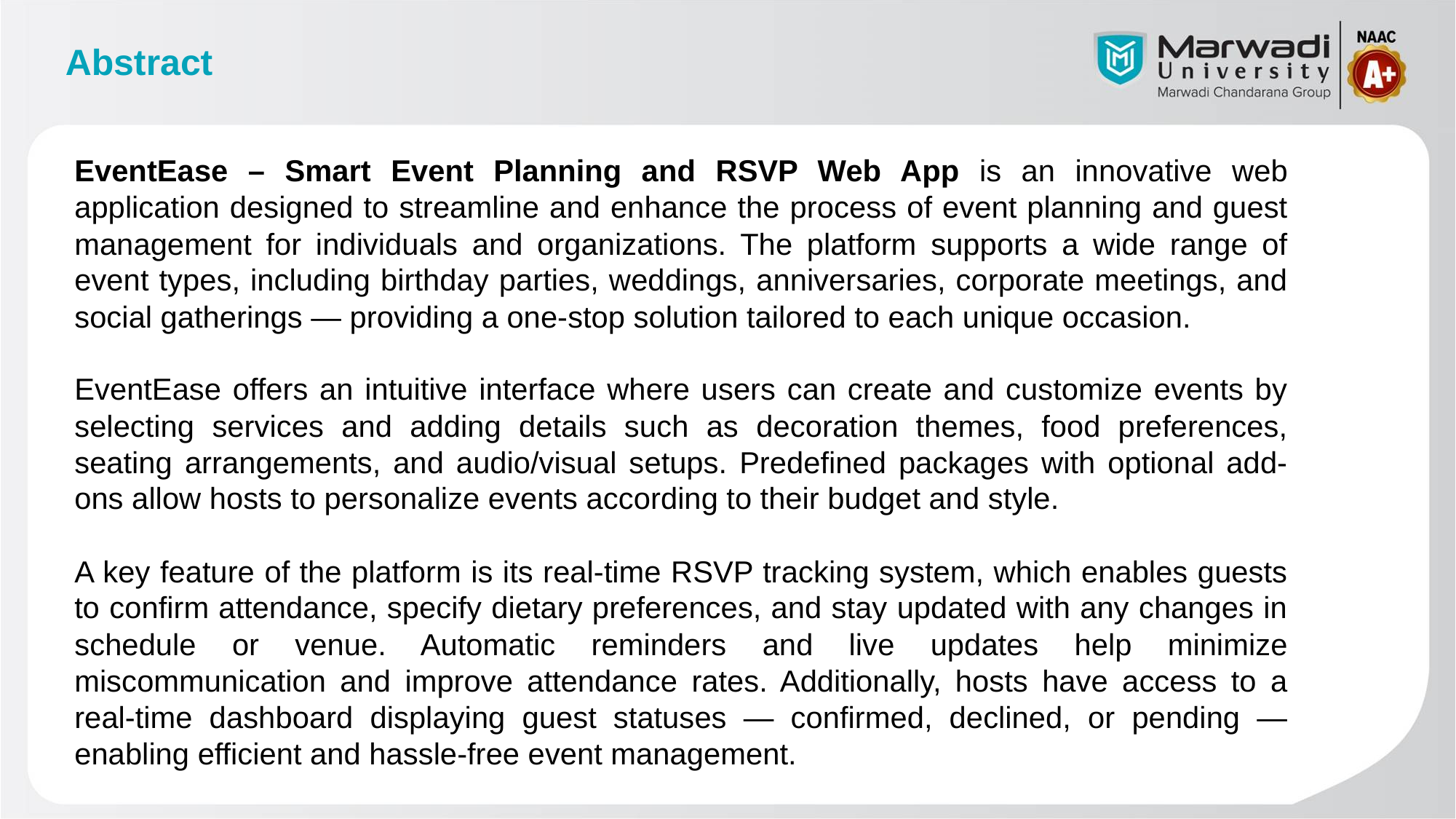

# Abstract
EventEase – Smart Event Planning and RSVP Web App is an innovative web application designed to streamline and enhance the process of event planning and guest management for individuals and organizations. The platform supports a wide range of event types, including birthday parties, weddings, anniversaries, corporate meetings, and social gatherings — providing a one-stop solution tailored to each unique occasion.

EventEase offers an intuitive interface where users can create and customize events by selecting services and adding details such as decoration themes, food preferences, seating arrangements, and audio/visual setups. Predefined packages with optional add-ons allow hosts to personalize events according to their budget and style.

A key feature of the platform is its real-time RSVP tracking system, which enables guests to confirm attendance, specify dietary preferences, and stay updated with any changes in schedule or venue. Automatic reminders and live updates help minimize miscommunication and improve attendance rates. Additionally, hosts have access to a real-time dashboard displaying guest statuses — confirmed, declined, or pending — enabling efficient and hassle-free event management.